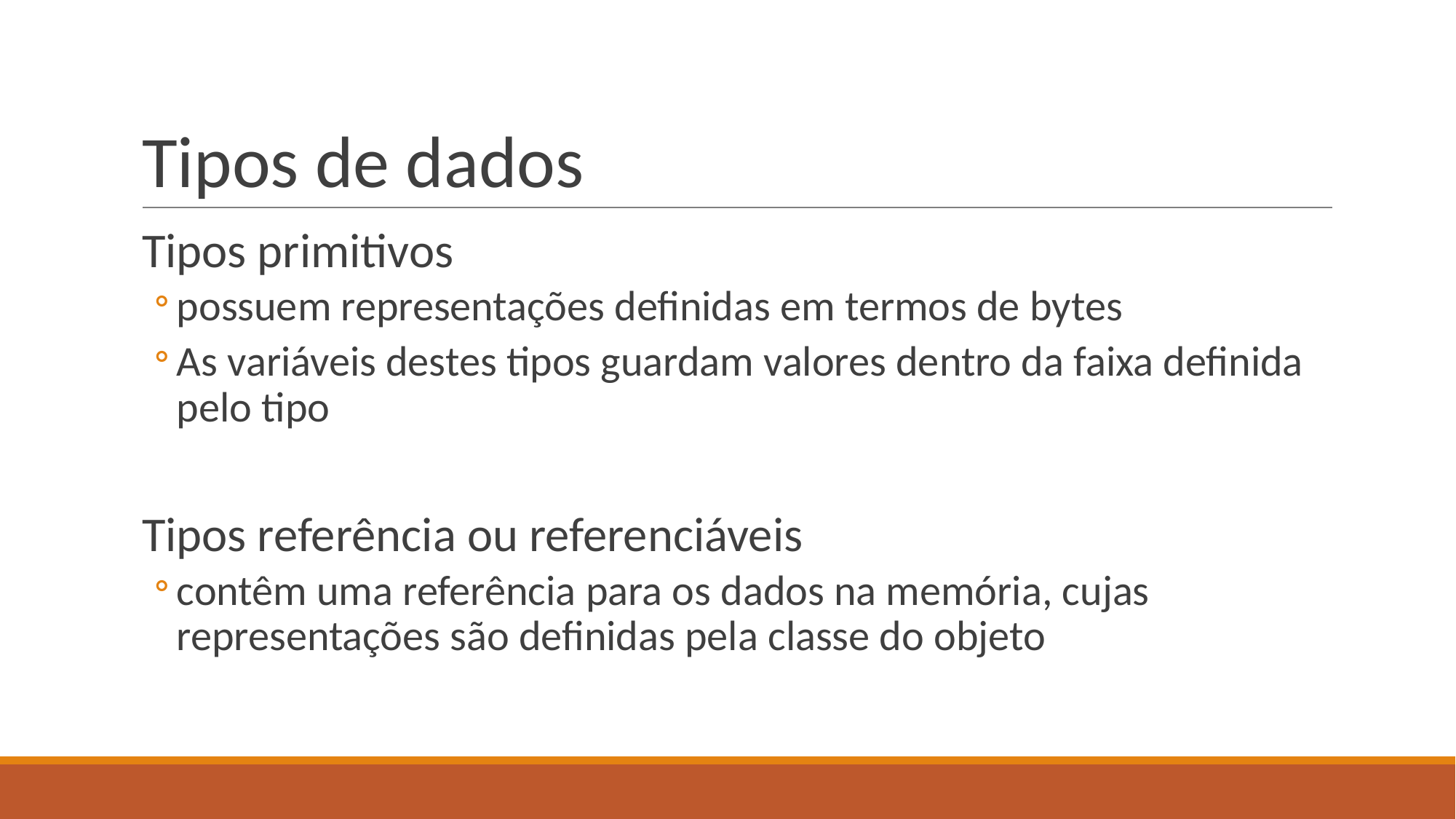

# Tipos de dados
Tipos primitivos
possuem representações definidas em termos de bytes
As variáveis destes tipos guardam valores dentro da faixa definida pelo tipo

Tipos referência ou referenciáveis
contêm uma referência para os dados na memória, cujas representações são definidas pela classe do objeto